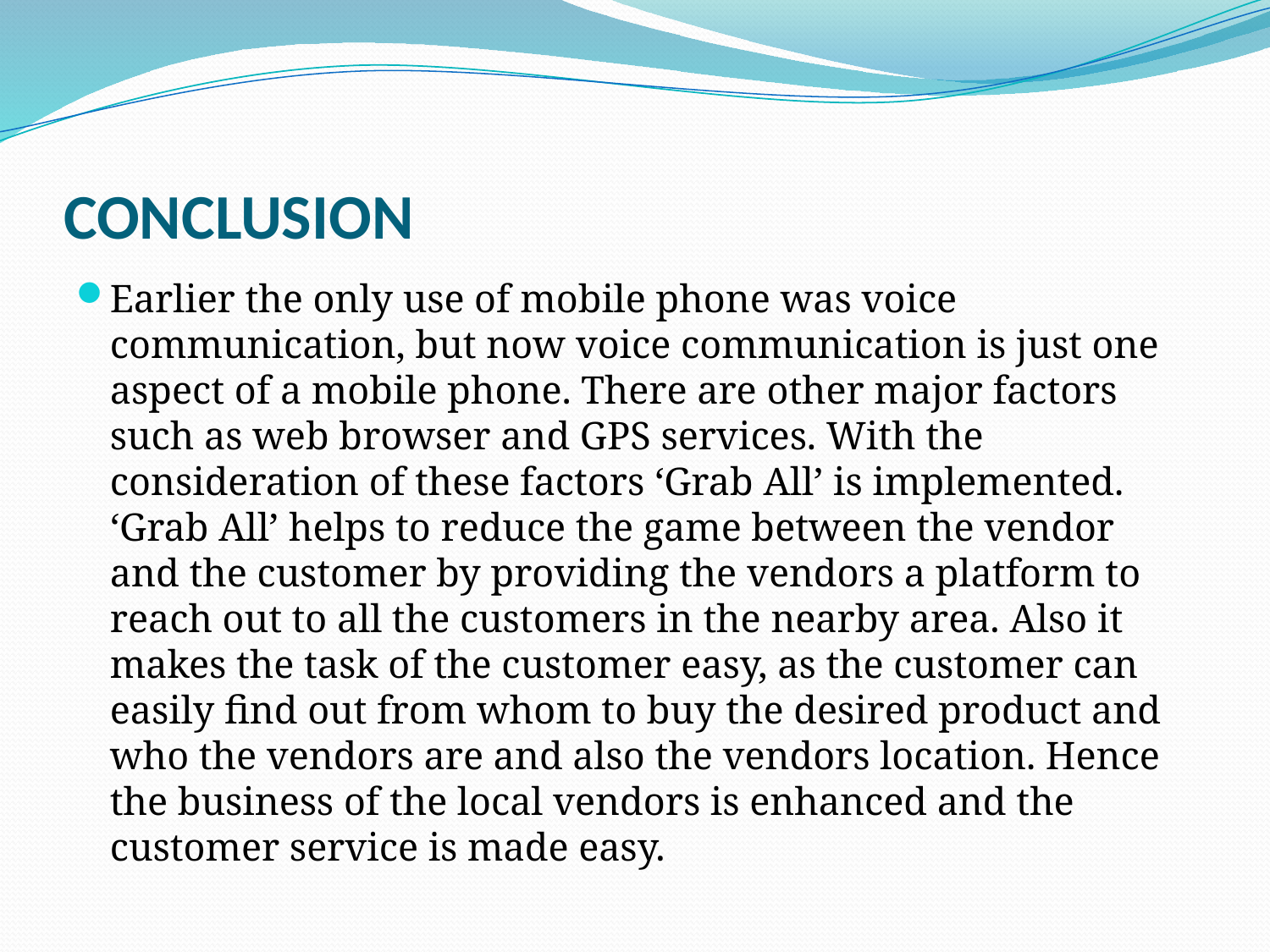

# CONCLUSION
Earlier the only use of mobile phone was voice communication, but now voice communication is just one aspect of a mobile phone. There are other major factors such as web browser and GPS services. With the consideration of these factors ‘Grab All’ is implemented. ‘Grab All’ helps to reduce the game between the vendor and the customer by providing the vendors a platform to reach out to all the customers in the nearby area. Also it makes the task of the customer easy, as the customer can easily find out from whom to buy the desired product and who the vendors are and also the vendors location. Hence the business of the local vendors is enhanced and the customer service is made easy.